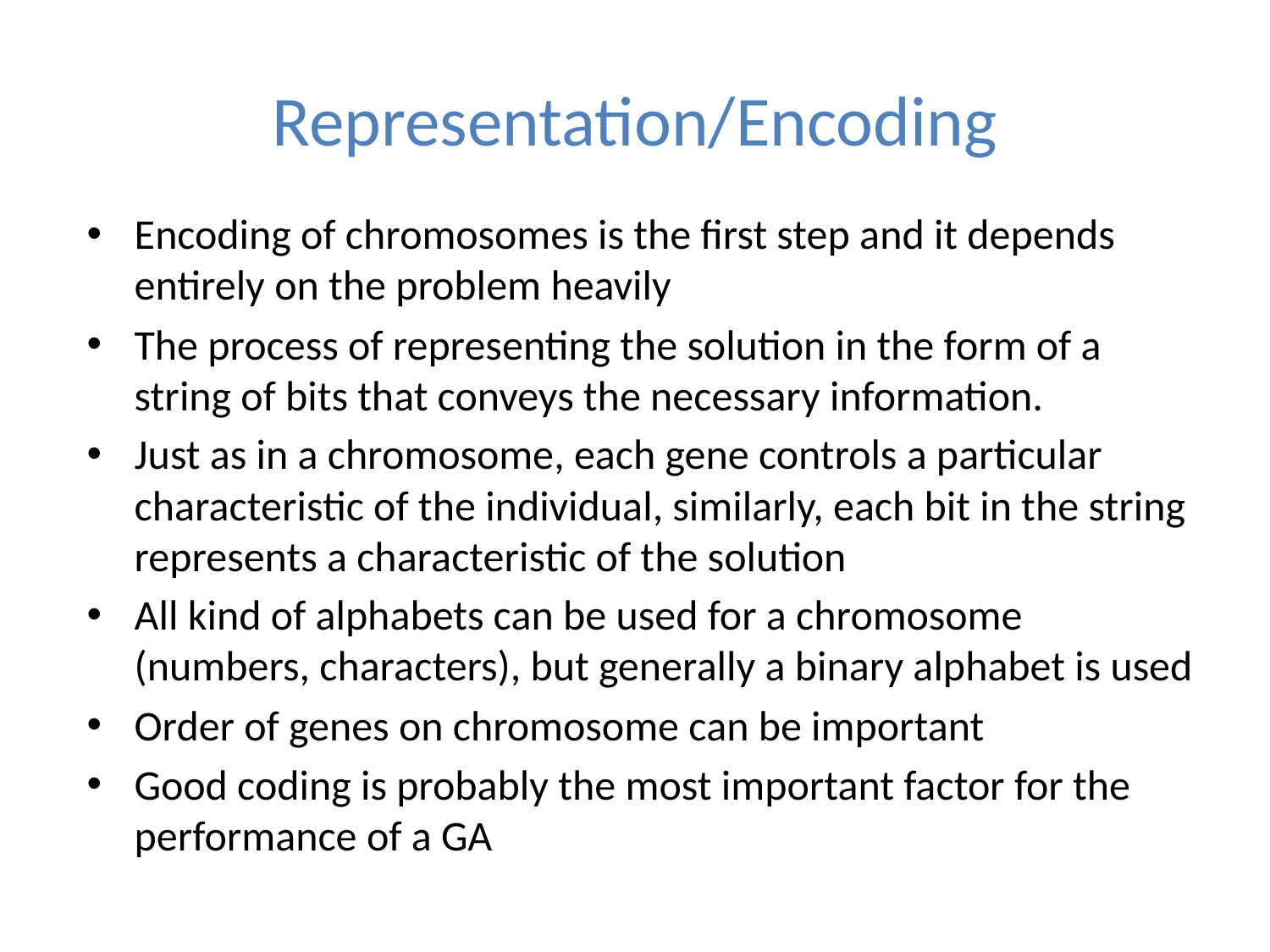

# Representation/Encoding
Encoding of chromosomes is the first step and it depends entirely on the problem heavily
The process of representing the solution in the form of a string of bits that conveys the necessary information.
Just as in a chromosome, each gene controls a particular characteristic of the individual, similarly, each bit in the string represents a characteristic of the solution
All kind of alphabets can be used for a chromosome (numbers, characters), but generally a binary alphabet is used
Order of genes on chromosome can be important
Good coding is probably the most important factor for the performance of a GA